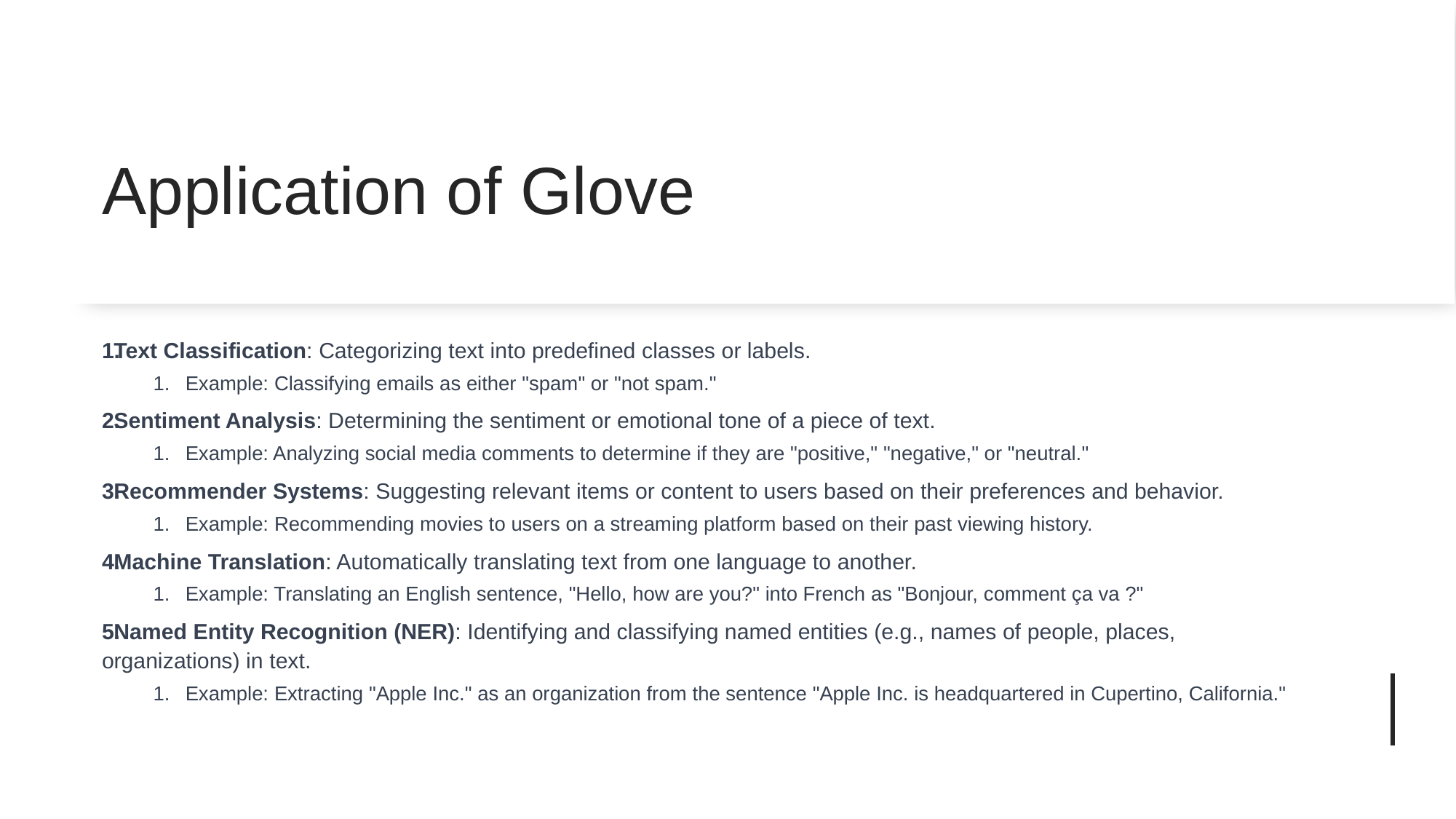

# Application of Glove
Text Classification: Categorizing text into predefined classes or labels.
Example: Classifying emails as either "spam" or "not spam."
Sentiment Analysis: Determining the sentiment or emotional tone of a piece of text.
Example: Analyzing social media comments to determine if they are "positive," "negative," or "neutral."
Recommender Systems: Suggesting relevant items or content to users based on their preferences and behavior.
Example: Recommending movies to users on a streaming platform based on their past viewing history.
Machine Translation: Automatically translating text from one language to another.
Example: Translating an English sentence, "Hello, how are you?" into French as "Bonjour, comment ça va ?"
Named Entity Recognition (NER): Identifying and classifying named entities (e.g., names of people, places, organizations) in text.
Example: Extracting "Apple Inc." as an organization from the sentence "Apple Inc. is headquartered in Cupertino, California."